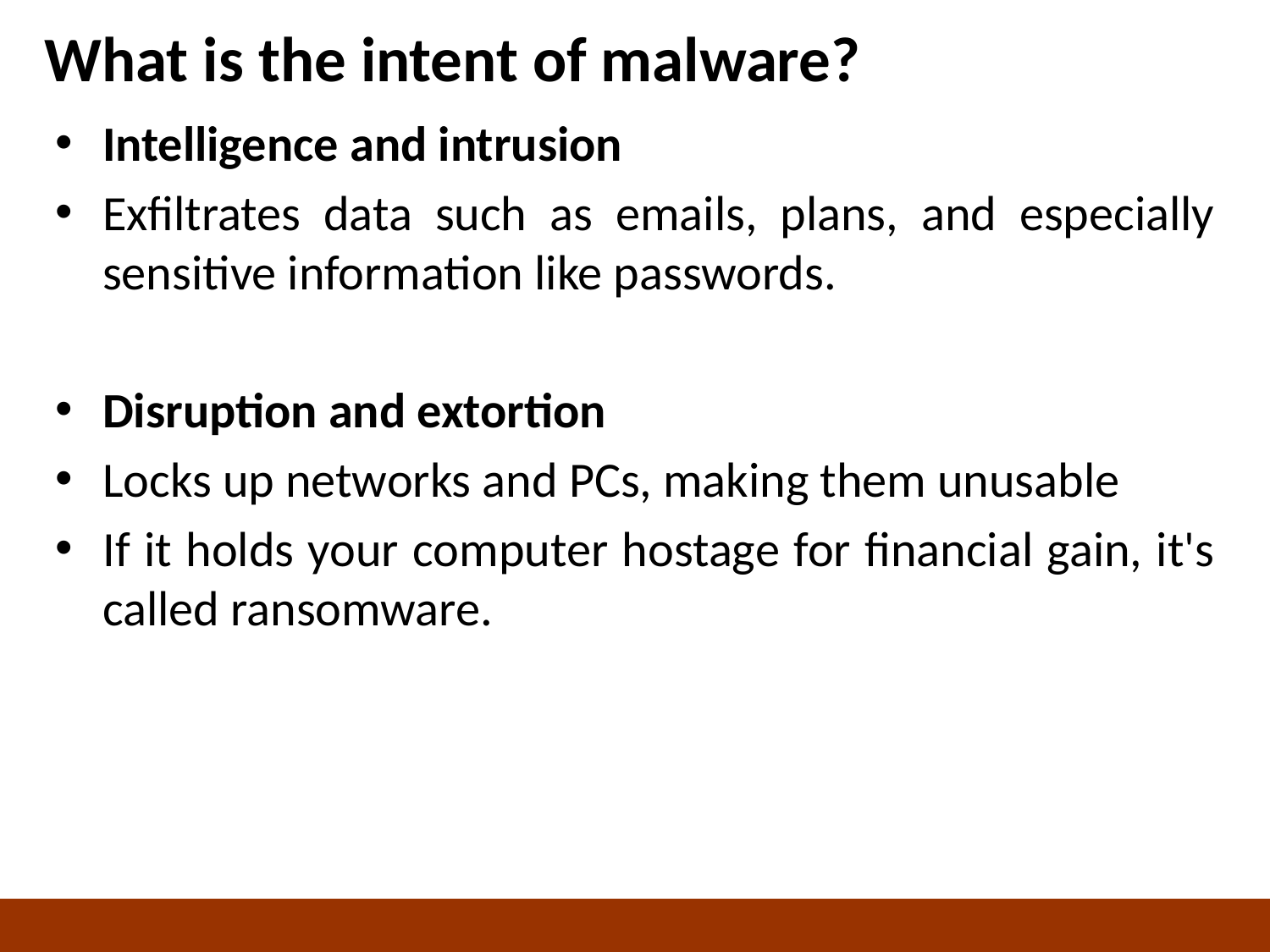

# What is the intent of malware?
Intelligence and intrusion
Exfiltrates data such as emails, plans, and especially sensitive information like passwords.

Disruption and extortion
Locks up networks and PCs, making them unusable
If it holds your computer hostage for financial gain, it's called ransomware.